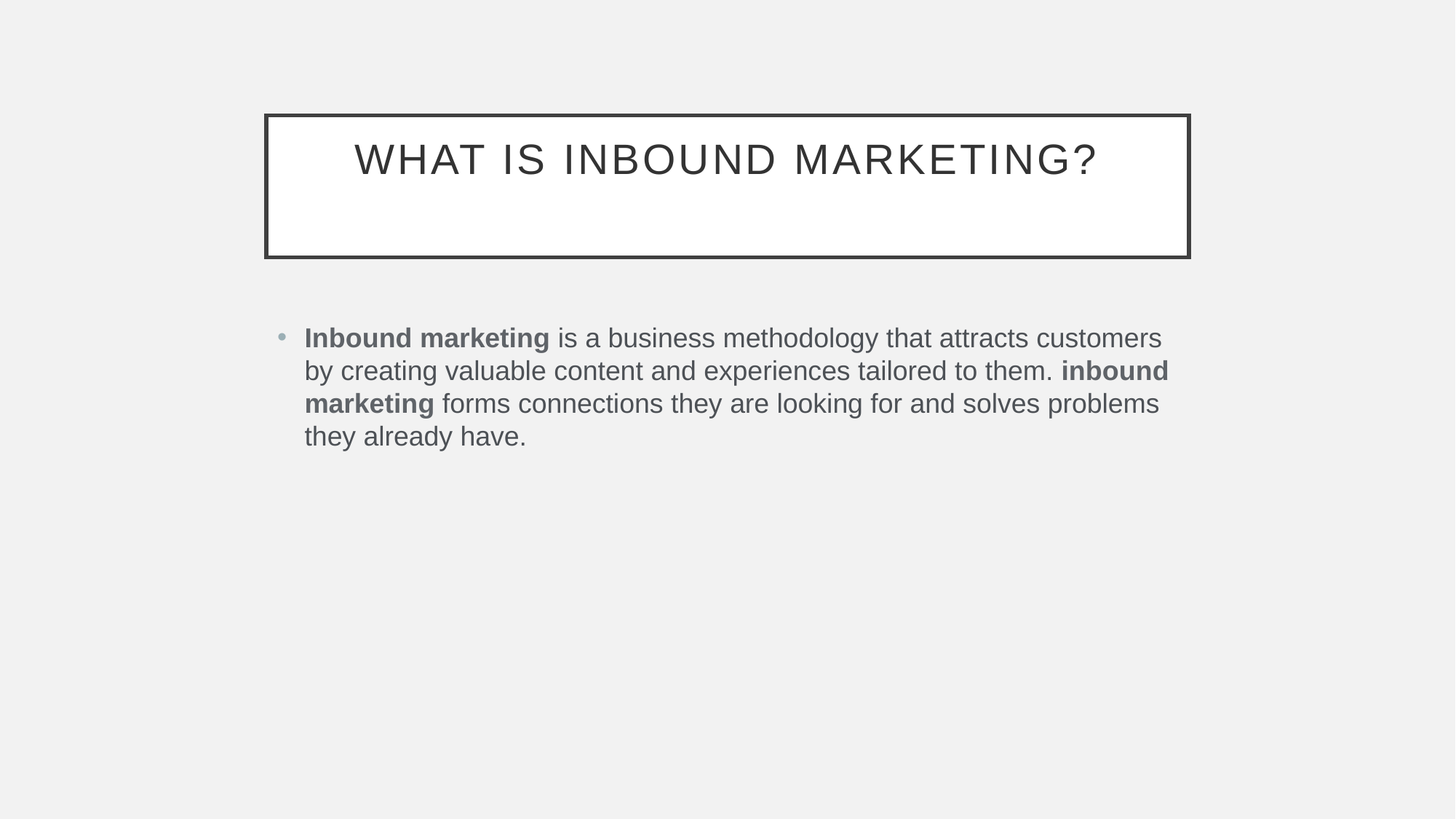

# What is Inbound Marketing?
Inbound marketing is a business methodology that attracts customers by creating valuable content and experiences tailored to them. inbound marketing forms connections they are looking for and solves problems they already have.